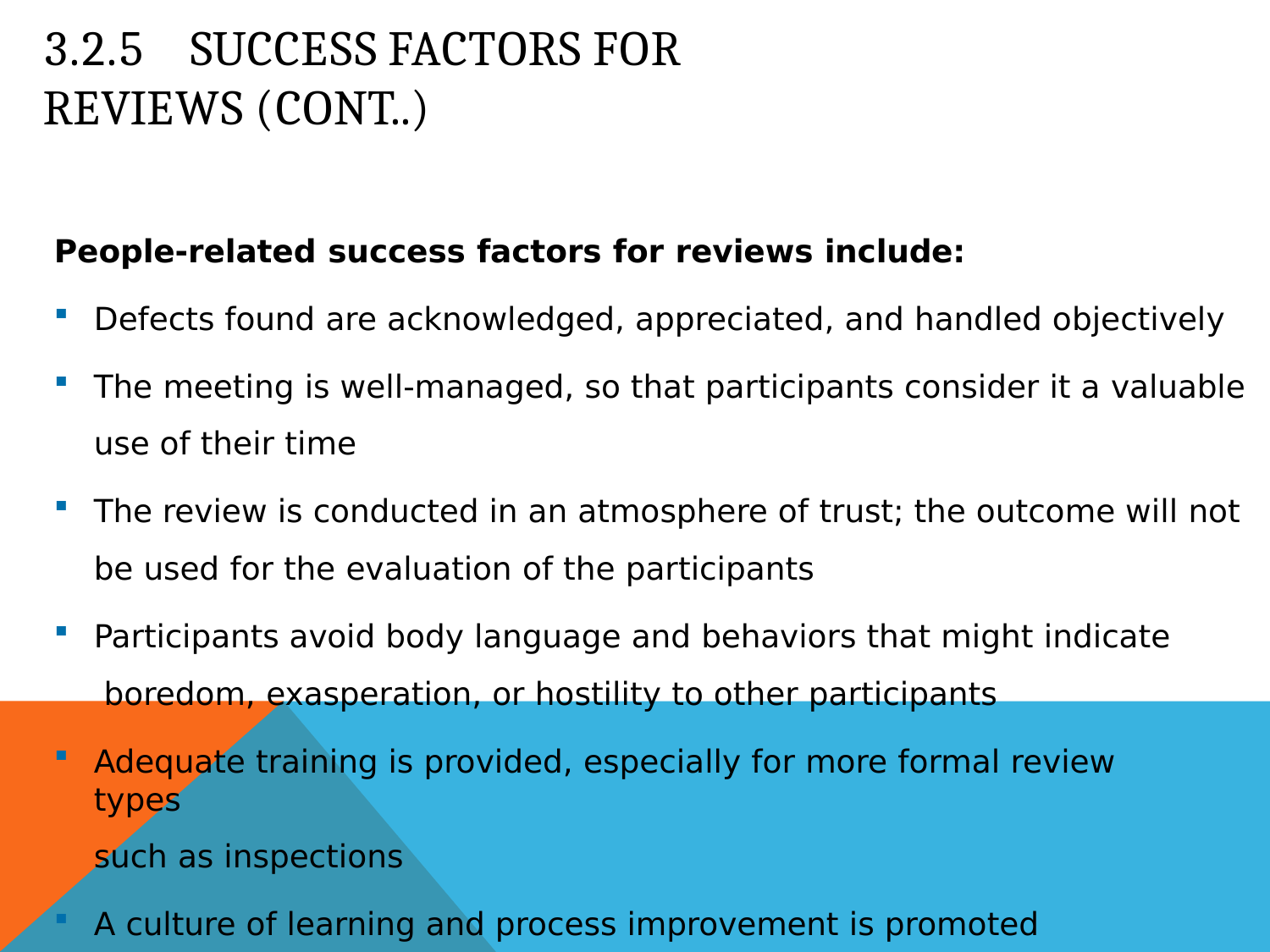

# 3.2.5	Success Factors for Reviews (Cont..)
People-related success factors for reviews include:
Defects found are acknowledged, appreciated, and handled objectively
The meeting is well-managed, so that participants consider it a valuable
use of their time
The review is conducted in an atmosphere of trust; the outcome will not  be used for the evaluation of the participants
Participants avoid body language and behaviors that might indicate  boredom, exasperation, or hostility to other participants
Adequate training is provided, especially for more formal review types
such as inspections
A culture of learning and process improvement is promoted